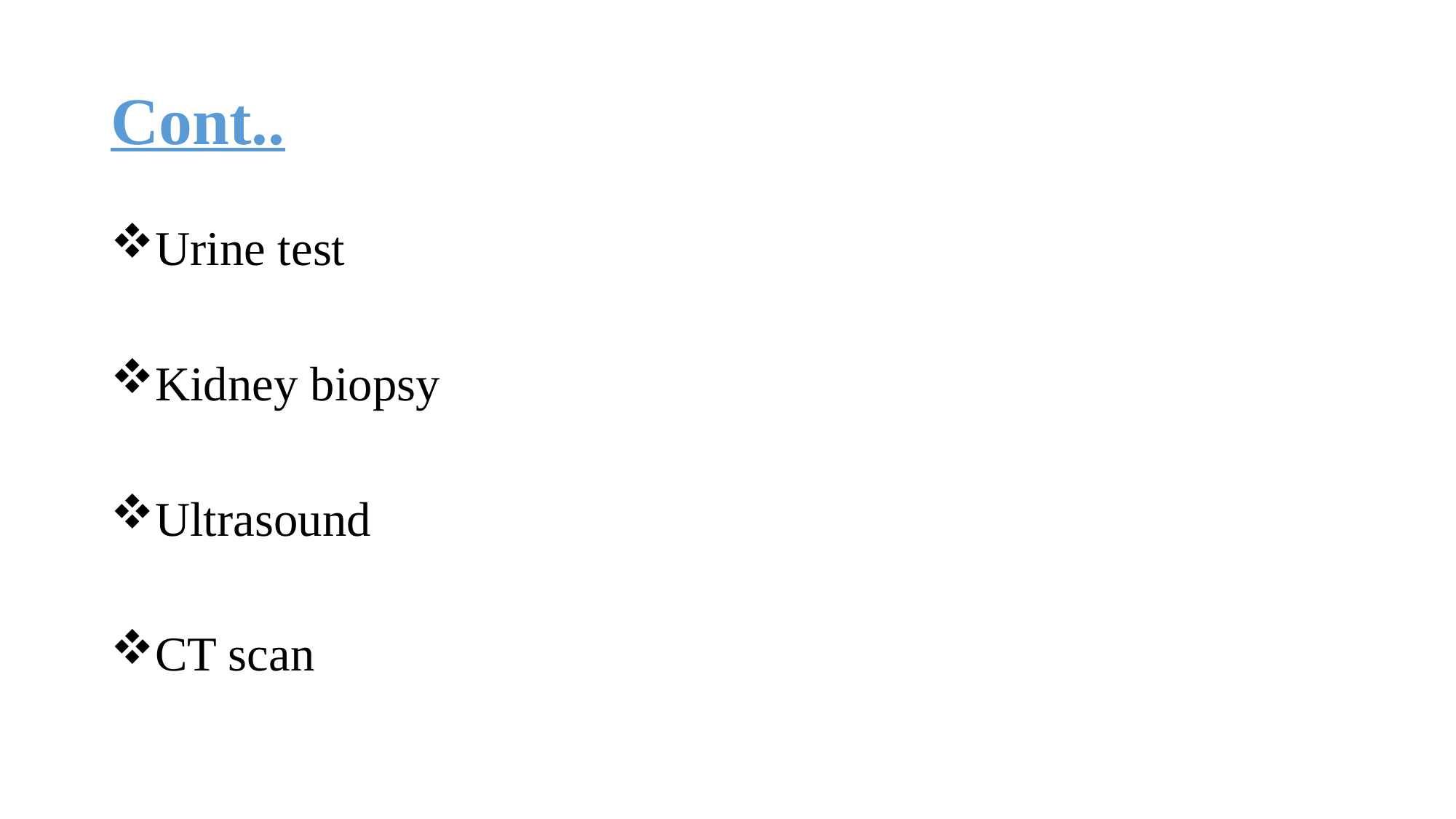

# Cont..
Urine test

Kidney biopsy

Ultrasound

CT scan